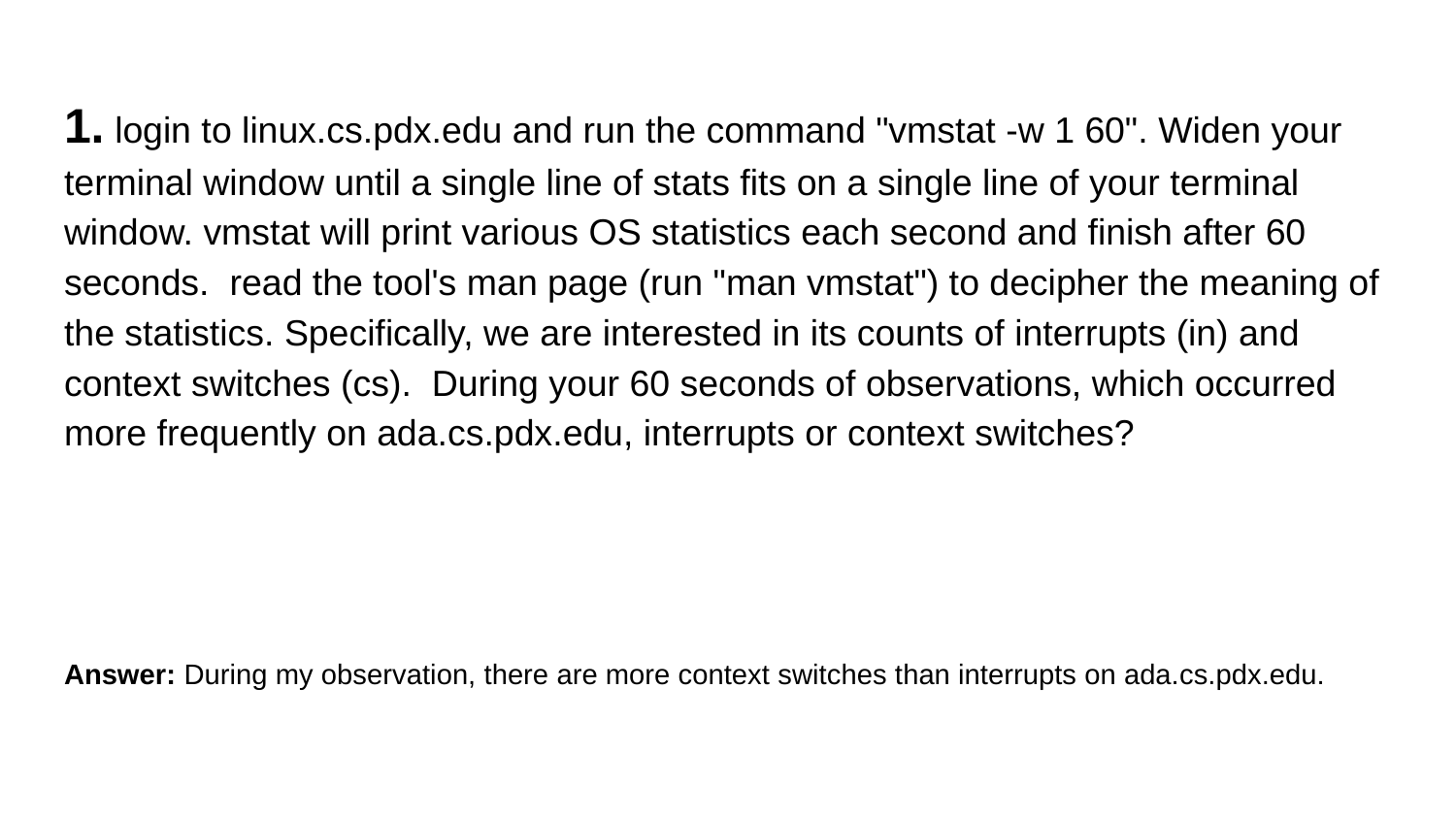

# 1. login to linux.cs.pdx.edu and run the command "vmstat -w 1 60". Widen your terminal window until a single line of stats fits on a single line of your terminal window. vmstat will print various OS statistics each second and finish after 60 seconds.  read the tool's man page (run "man vmstat") to decipher the meaning of the statistics. Specifically, we are interested in its counts of interrupts (in) and context switches (cs).  During your 60 seconds of observations, which occurred more frequently on ada.cs.pdx.edu, interrupts or context switches?

Answer: During my observation, there are more context switches than interrupts on ada.cs.pdx.edu.